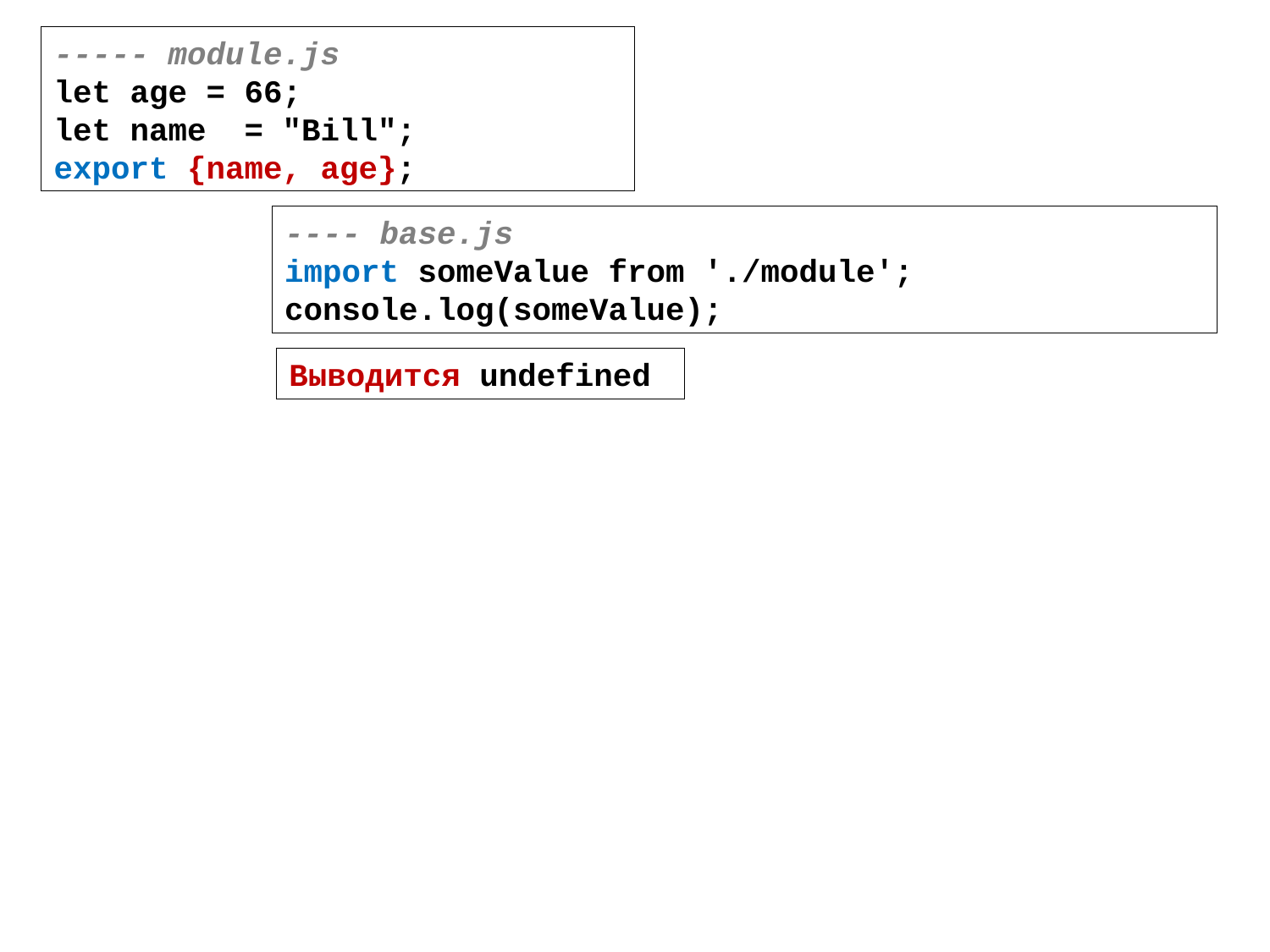

----- module.js
let age = 66;
let name  = "Bill";
export {name, age};
---- base.js
import someValue from './module';
console.log(someValue);
Выводится undefined